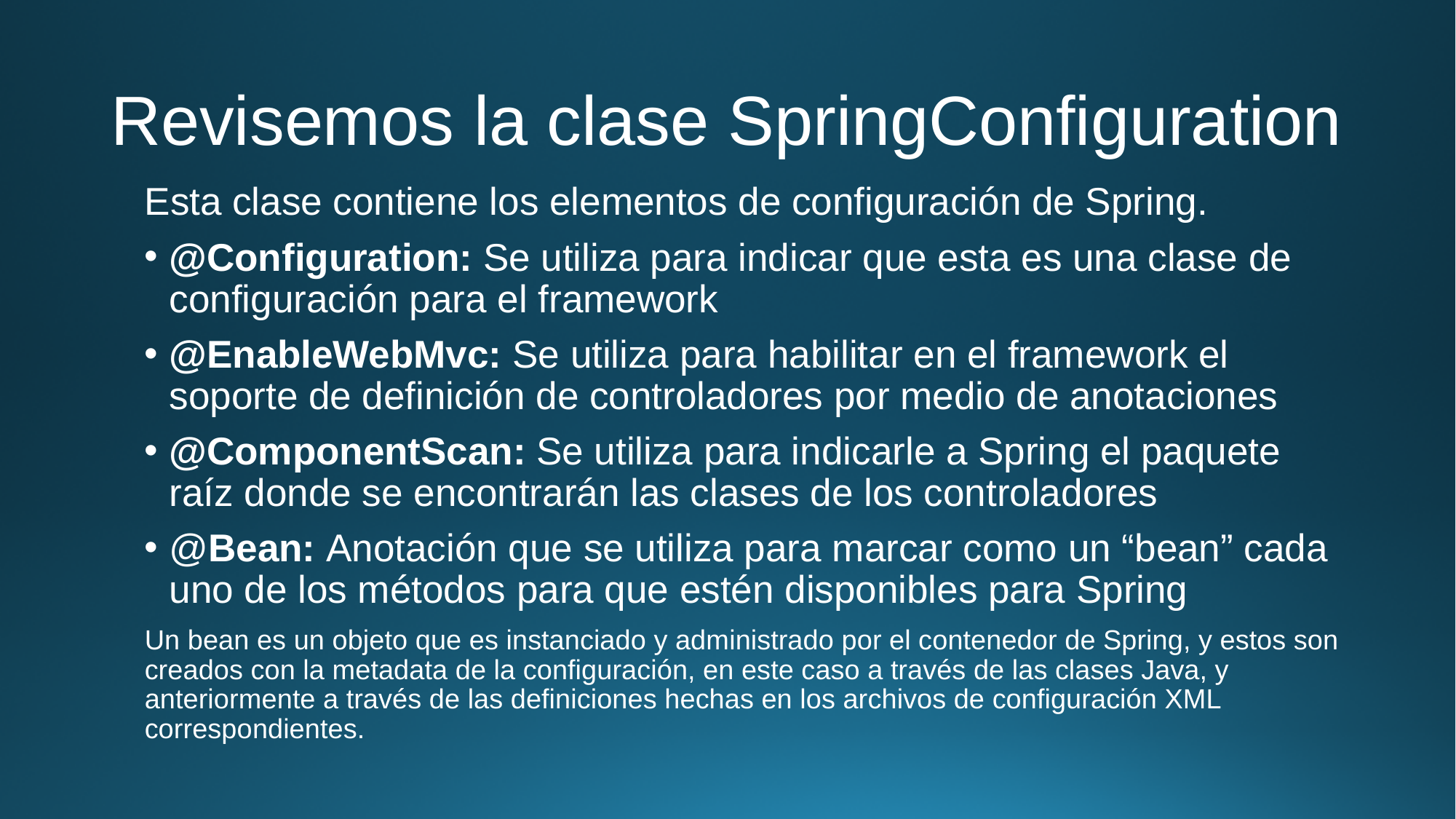

# Revisemos la clase SpringConfiguration
Esta clase contiene los elementos de configuración de Spring.
@Configuration: Se utiliza para indicar que esta es una clase de configuración para el framework
@EnableWebMvc: Se utiliza para habilitar en el framework el soporte de definición de controladores por medio de anotaciones
@ComponentScan: Se utiliza para indicarle a Spring el paquete raíz donde se encontrarán las clases de los controladores
@Bean: Anotación que se utiliza para marcar como un “bean” cada uno de los métodos para que estén disponibles para Spring
Un bean es un objeto que es instanciado y administrado por el contenedor de Spring, y estos son creados con la metadata de la configuración, en este caso a través de las clases Java, y anteriormente a través de las definiciones hechas en los archivos de configuración XML correspondientes.